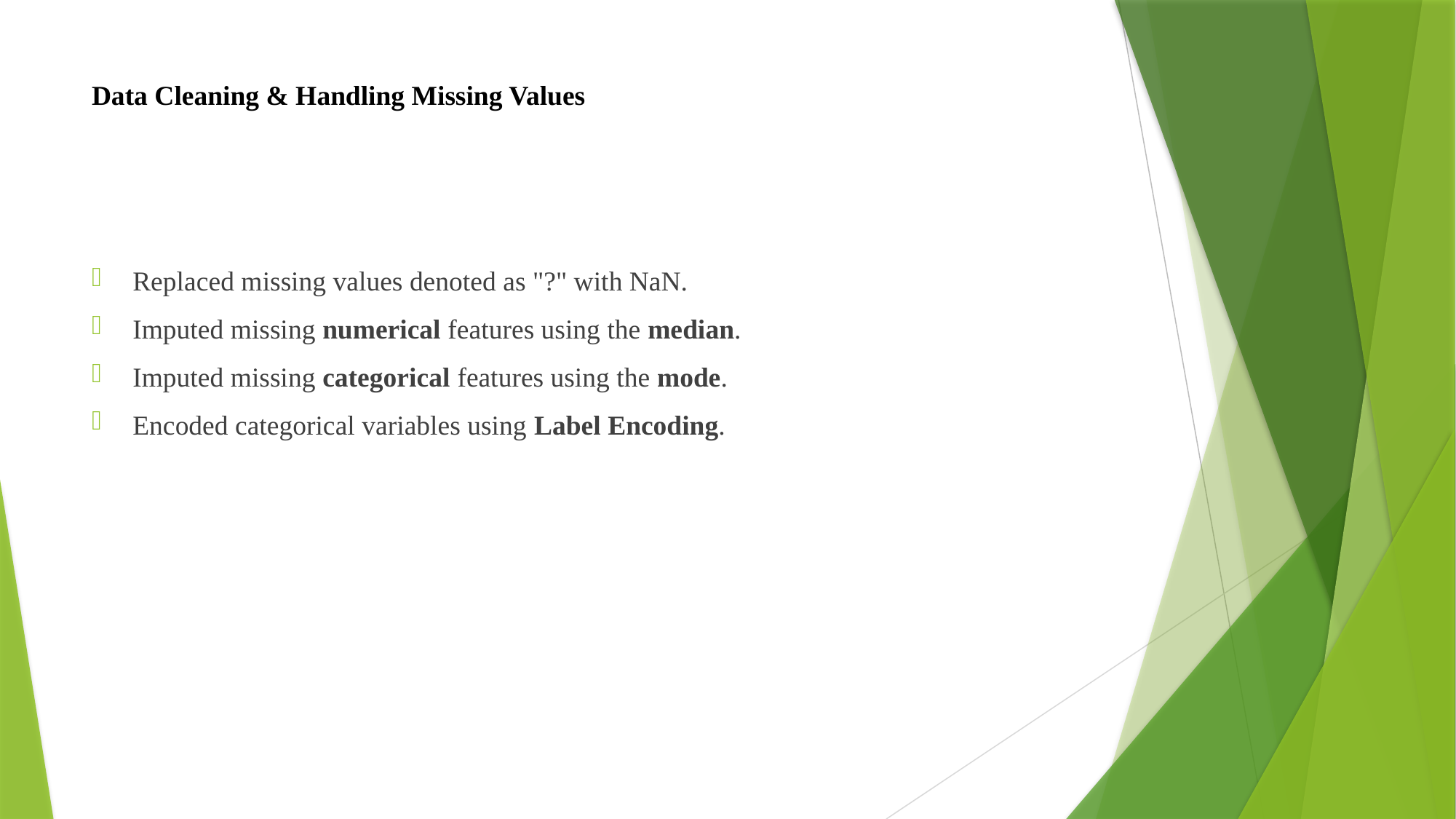

# Data Cleaning & Handling Missing Values
Replaced missing values denoted as "?" with NaN.
Imputed missing numerical features using the median.
Imputed missing categorical features using the mode.
Encoded categorical variables using Label Encoding.